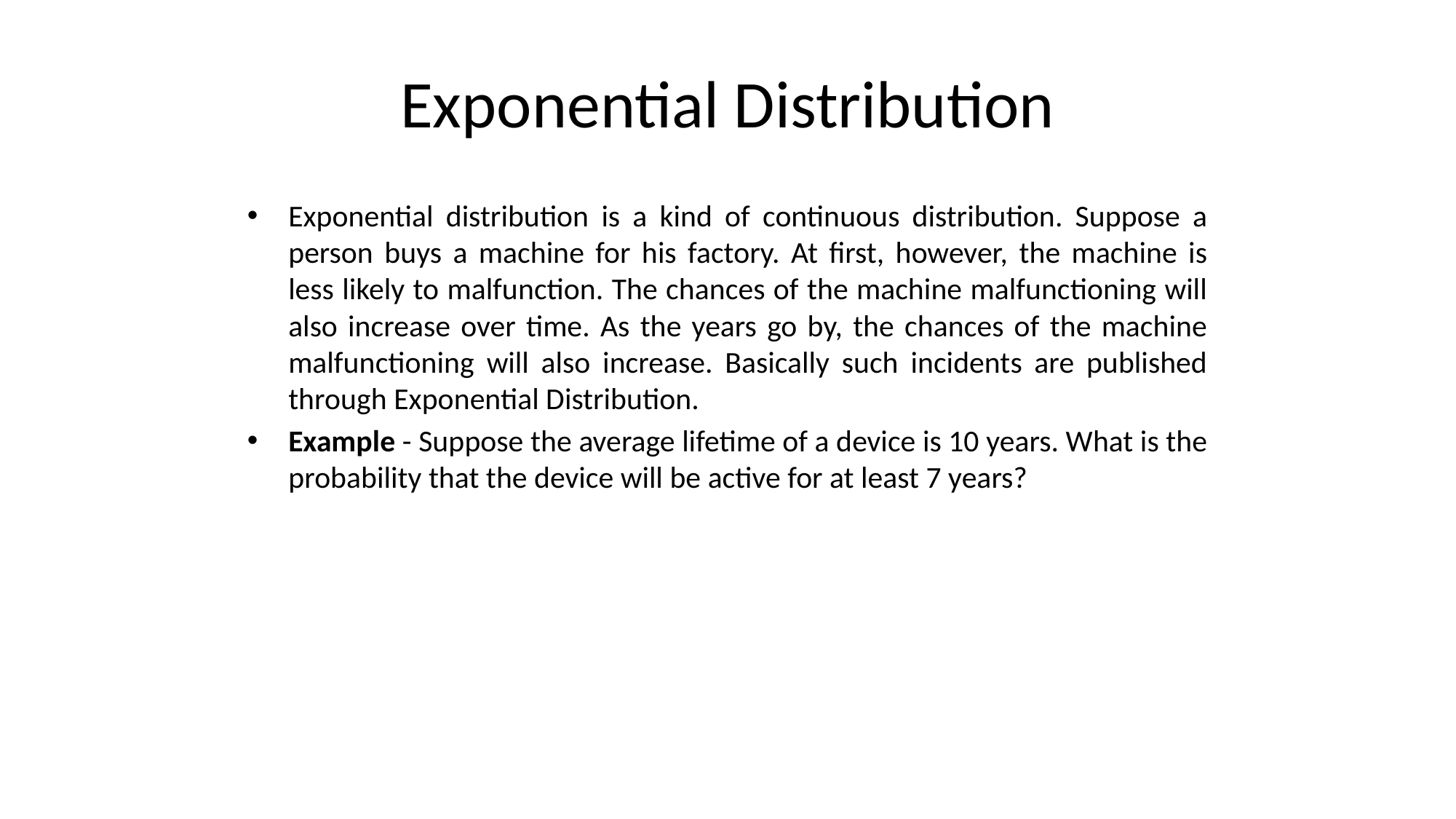

# Exponential Distribution
Exponential distribution is a kind of continuous distribution. Suppose a person buys a machine for his factory. At first, however, the machine is less likely to malfunction. The chances of the machine malfunctioning will also increase over time. As the years go by, the chances of the machine malfunctioning will also increase. Basically such incidents are published through Exponential Distribution.
Example - Suppose the average lifetime of a device is 10 years. What is the probability that the device will be active for at least 7 years?